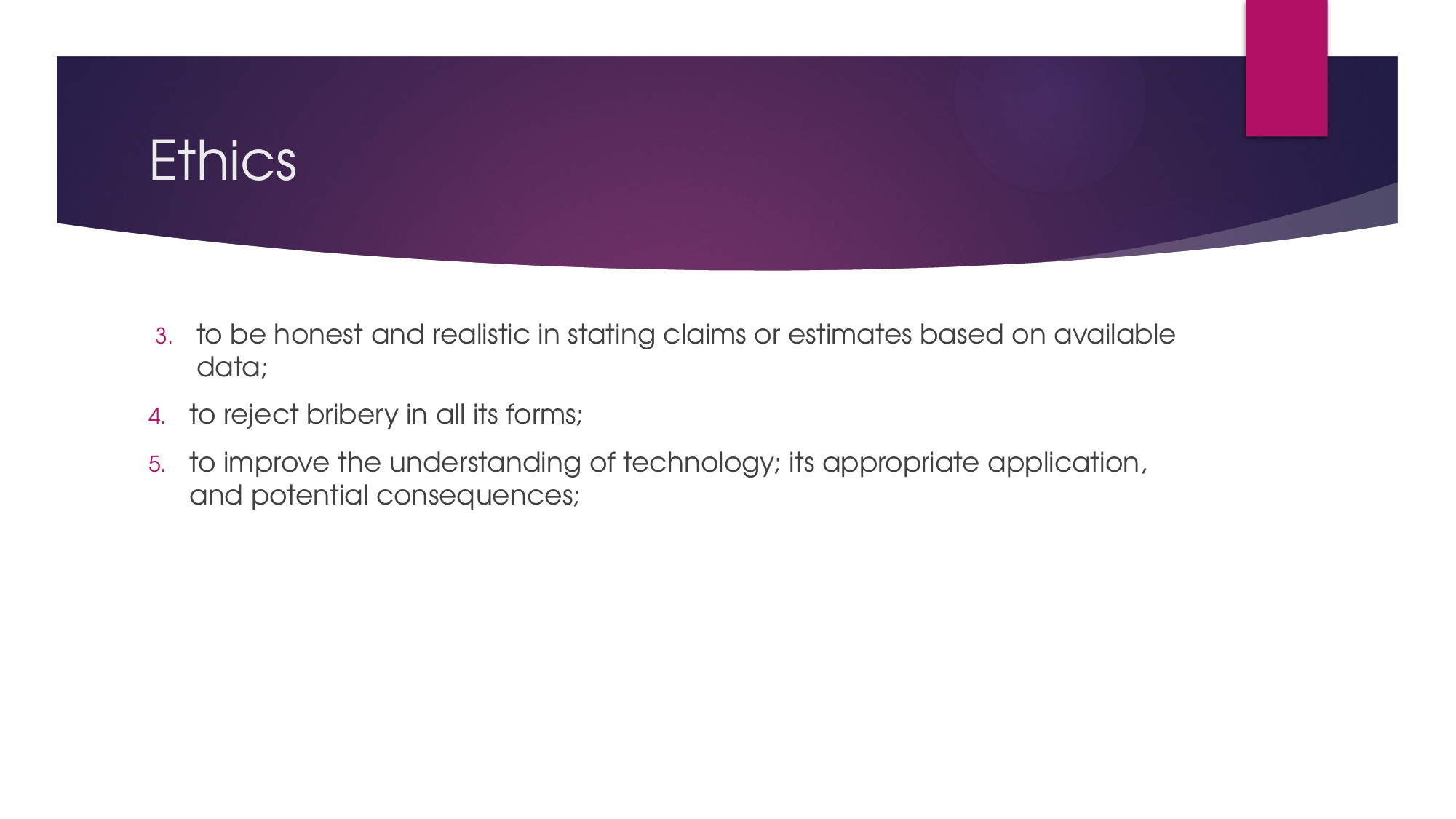

# Ethics
to be honest and realistic in stating claims or estimates based on available data;
to reject bribery in all its forms;
to improve the understanding of technology; its appropriate application, and potential consequences;